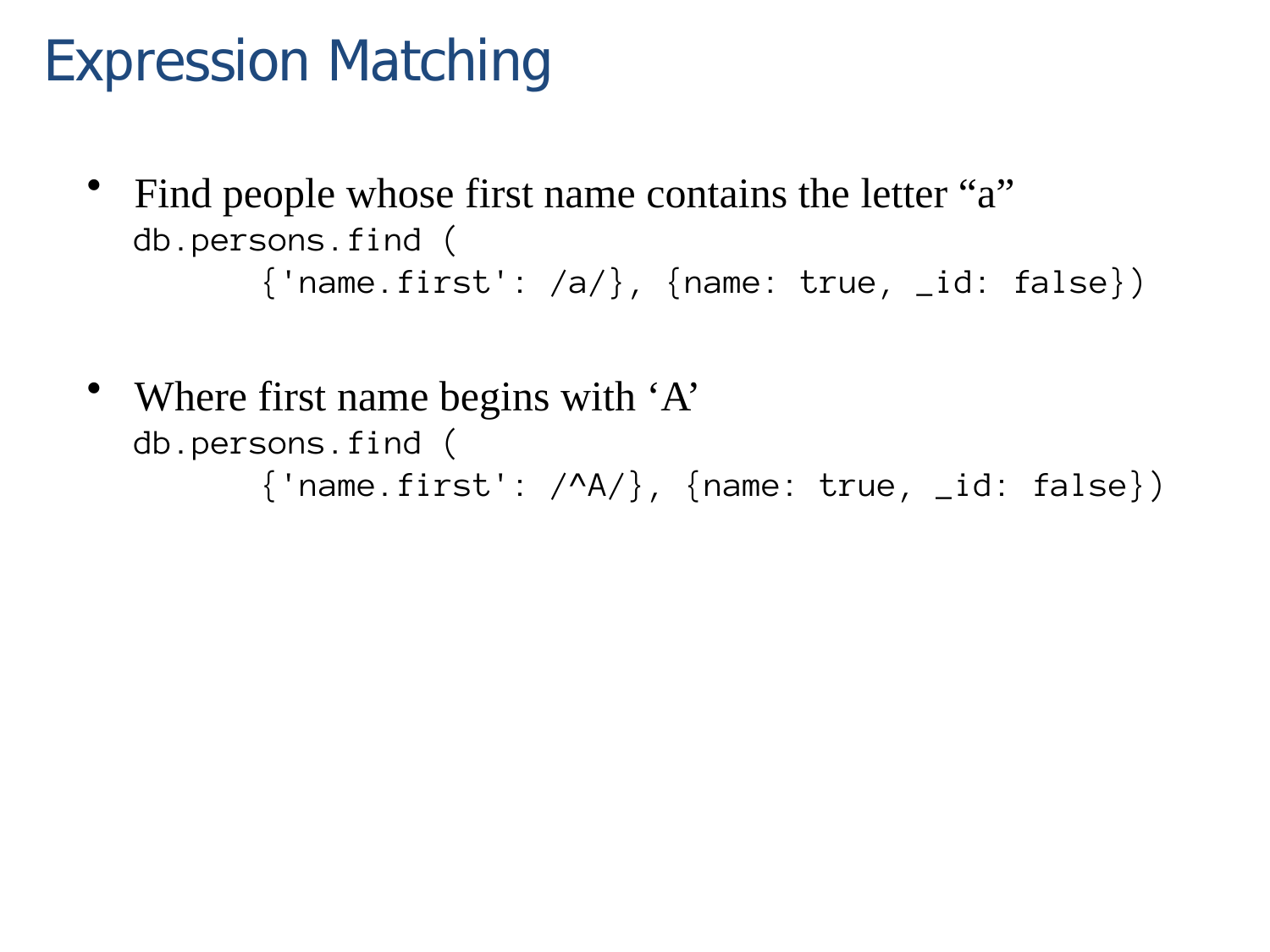

# Expression Matching
Find people whose first name contains the letter “a”
db.persons.find (
	{'name.first': /a/}, {name: true, _id: false})

Where first name begins with ‘A’
db.persons.find (
	{'name.first': /^A/}, {name: true, _id: false})